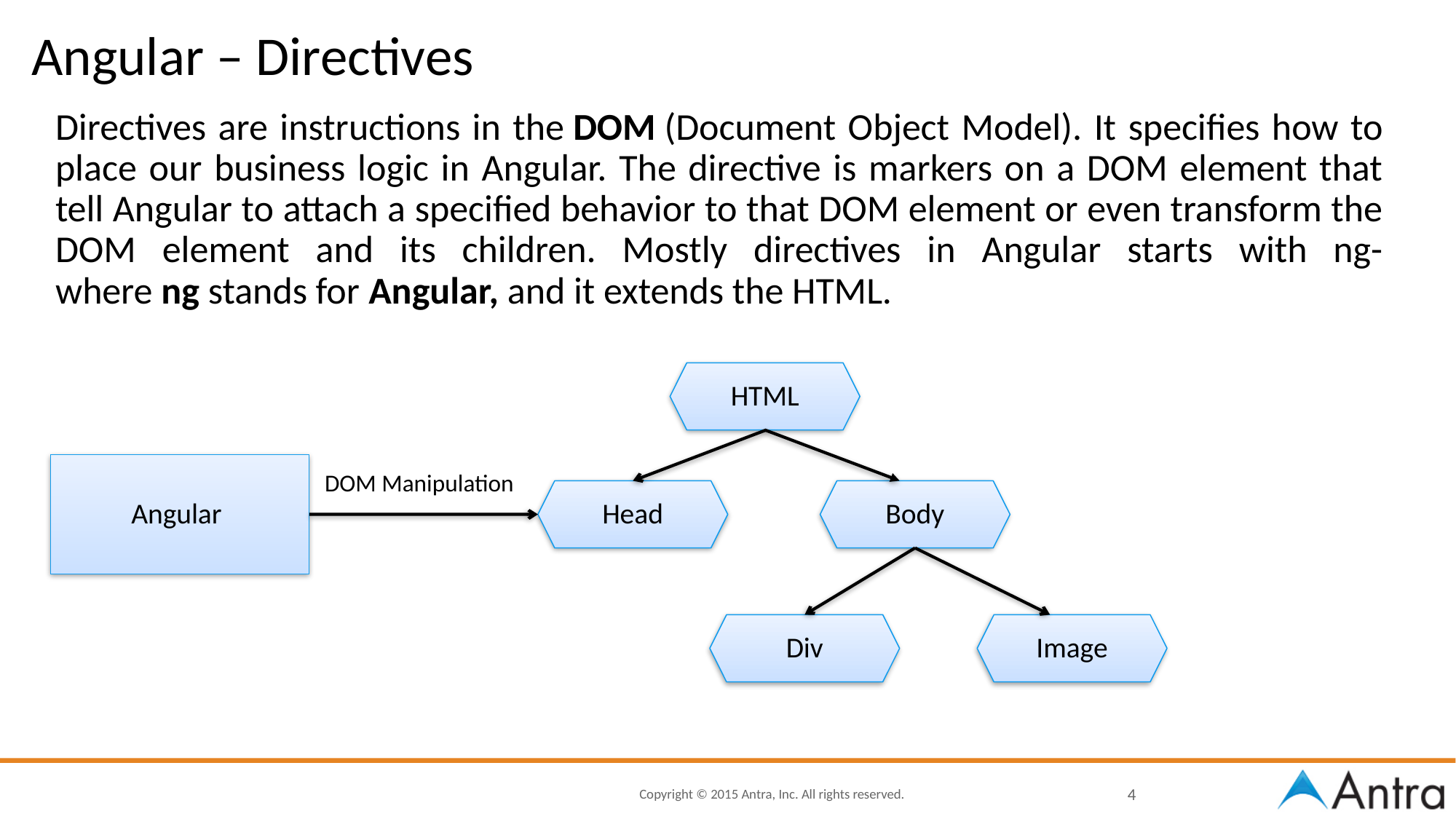

# Angular – Directives
Directives are instructions in the DOM (Document Object Model). It specifies how to place our business logic in Angular. The directive is markers on a DOM element that tell Angular to attach a specified behavior to that DOM element or even transform the DOM element and its children. Mostly directives in Angular starts with ng- where ng stands for Angular, and it extends the HTML.
HTML
Angular
DOM Manipulation
Head
Body
Div
Image
4